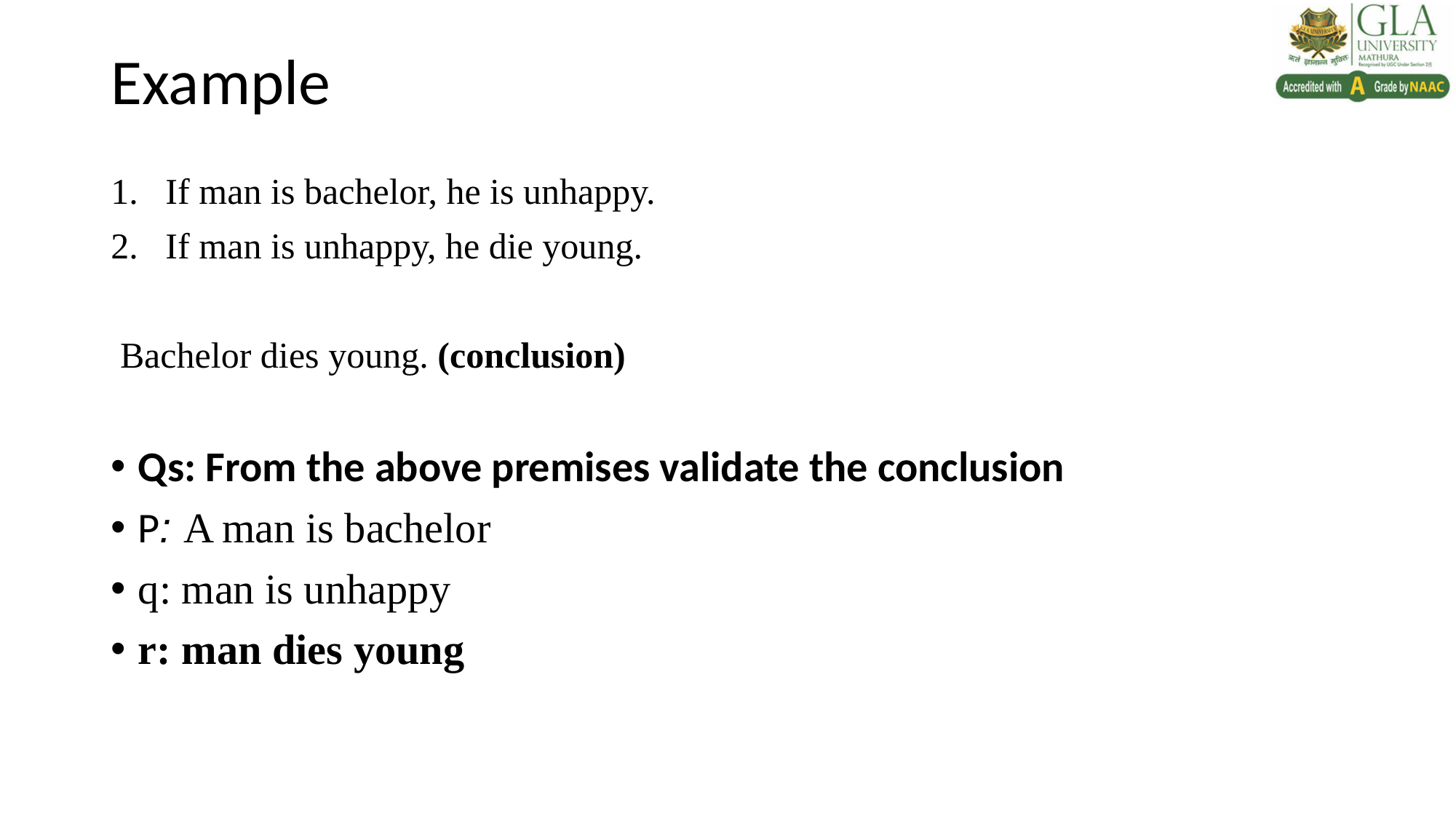

# Example
If man is bachelor, he is unhappy.
If man is unhappy, he die young.

 Bachelor dies young. (conclusion)

Qs: From the above premises validate the conclusion
P: A man is bachelor
q: man is unhappy
r: man dies young